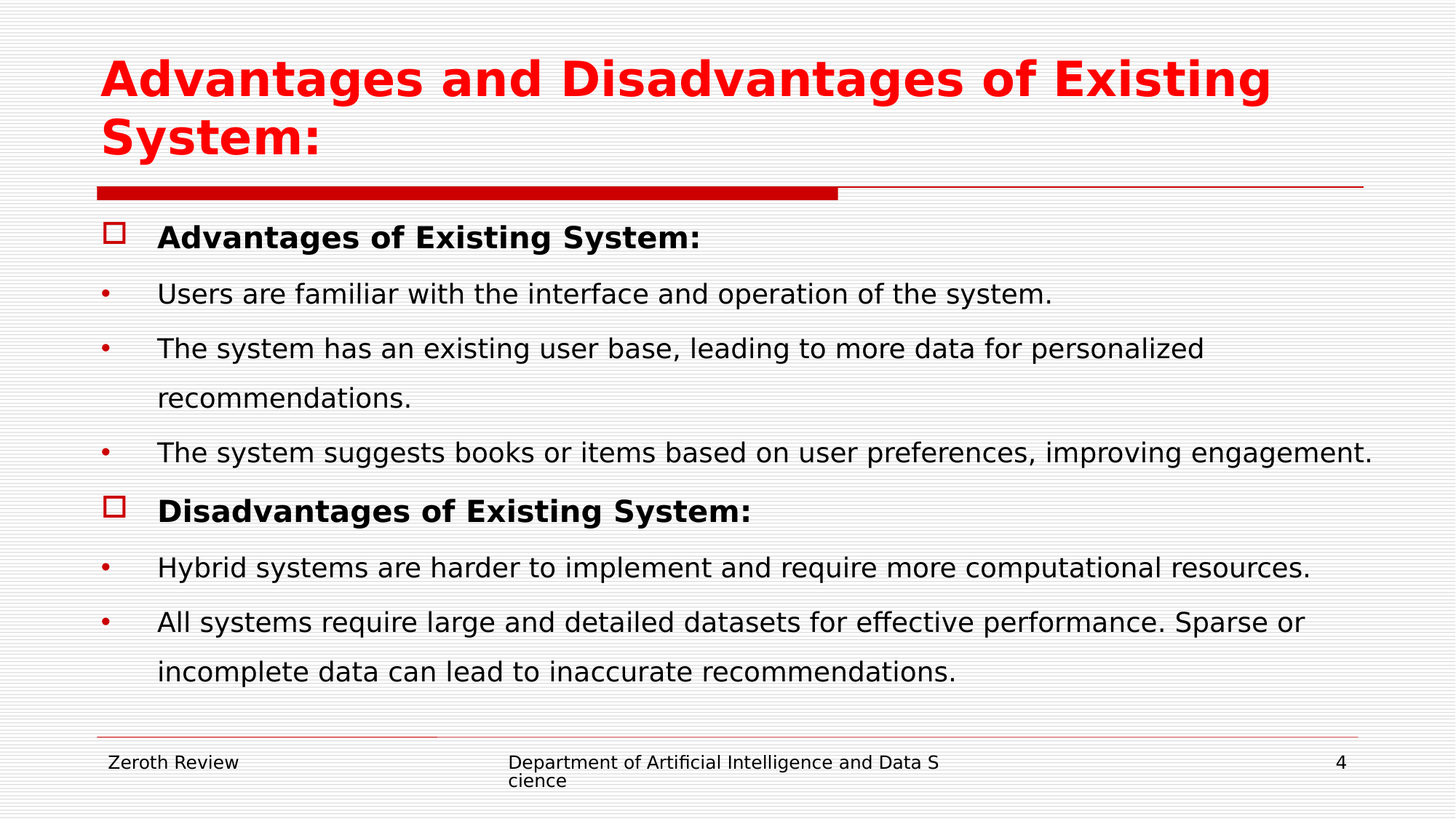

# Advantages and Disadvantages of Existing System:
Advantages of Existing System:
Users are familiar with the interface and operation of the system.
The system has an existing user base, leading to more data for personalized recommendations.
The system suggests books or items based on user preferences, improving engagement.
Disadvantages of Existing System:
Hybrid systems are harder to implement and require more computational resources.
All systems require large and detailed datasets for effective performance. Sparse or incomplete data can lead to inaccurate recommendations.

Zeroth Review
Department of Artificial Intelligence and Data Science
4